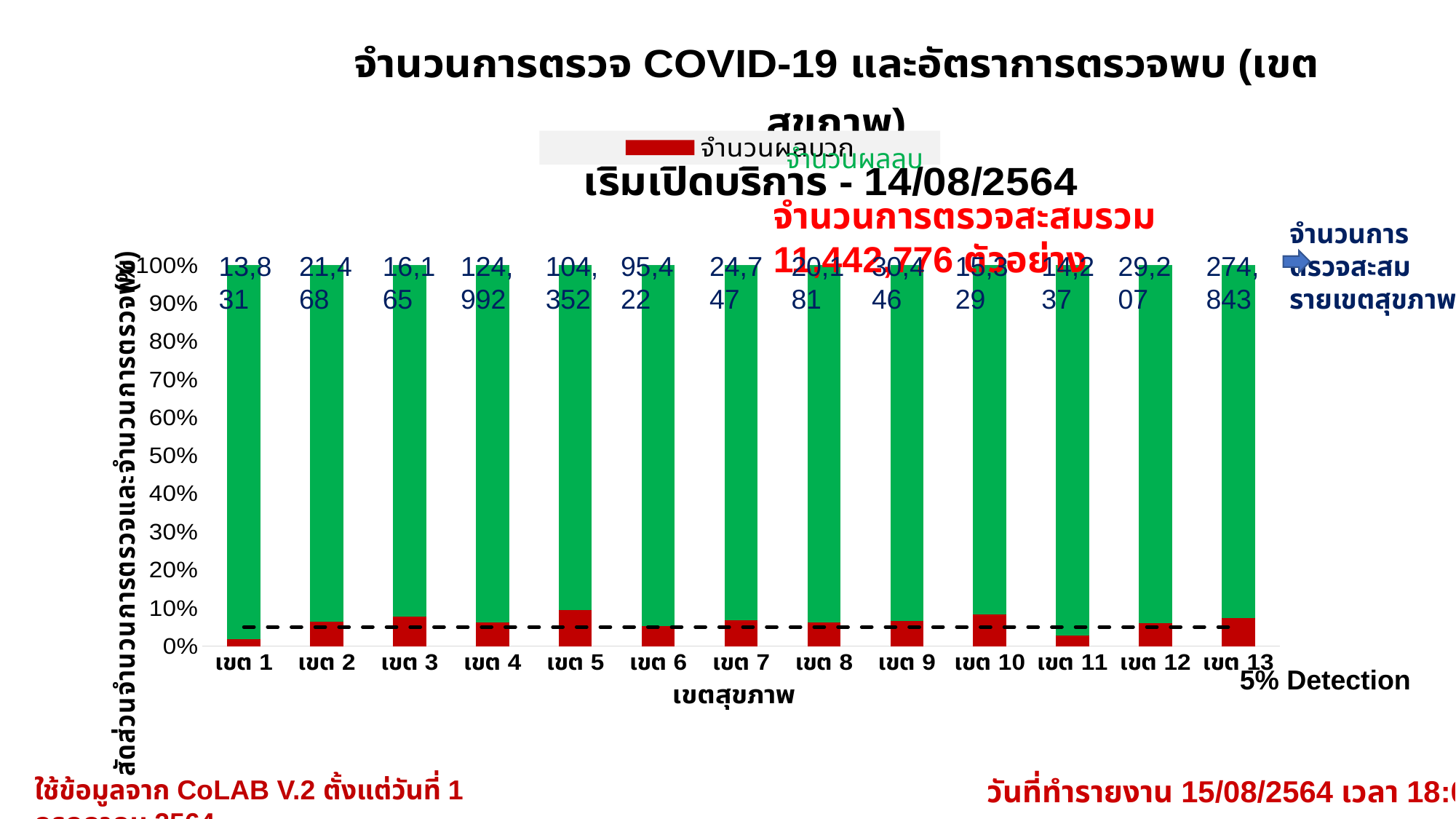

### Chart: จำนวนการตรวจ COVID-19 และอัตราการตรวจพบ (เขตสุขภาพ)
เริ่มเปิดบริการ - 14/08/2564

| Category | จำนวนผลบวก | จำนวนตรวจ | % Detection | cutoff |
|---|---|---|---|---|
| เขต 1 | 13831.0 | 719485.0 | 1.9223472344802186 | 5.0 |
| เขต 2 | 21468.0 | 317681.0 | 6.757722369294984 | 5.0 |
| เขต 3 | 16165.0 | 193047.0 | 8.373608499484583 | 5.0 |
| เขต 4 | 124992.0 | 1874764.0 | 6.667079163030653 | 5.0 |
| เขต 5 | 104352.0 | 1005917.0 | 10.373818118194643 | 5.0 |
| เขต 6 | 95422.0 | 1692542.0 | 5.637792149323325 | 5.0 |
| เขต 7 | 24747.0 | 344378.0 | 7.185999105633925 | 5.0 |
| เขต 8 | 20181.0 | 302446.0 | 6.672596099799634 | 5.0 |
| เขต 9 | 30446.0 | 429107.0 | 7.095200031693727 | 5.0 |
| เขต 10 | 15329.0 | 169310.0 | 9.053806626897407 | 5.0 |
| เขต 11 | 14237.0 | 485272.0 | 2.9338185594882873 | 5.0 |
| เขต 12 | 29207.0 | 451500.0 | 6.468881506090808 | 5.0 |
| เขต 13 | 274843.0 | 3457327.0 | 7.949580702085744 | 5.0 |
จำนวนผลลบ
จำนวนการตรวจสะสมรวม 11,442,776 ตัวอย่าง
จำนวนการ
ตรวจสะสม
รายเขตสุขภาพ
13,831
21,468
16,165
124,992
104,352
95,422
24,747
20,181
30,446
15,329
14,237
29,207
274,843

5% Detection
ใช้ข้อมูลจาก CoLAB V.2 ตั้งแต่วันที่ 1 กรกฎาคม 2564
วันที่ทำรายงาน 15/08/2564 เวลา 18:00 น.